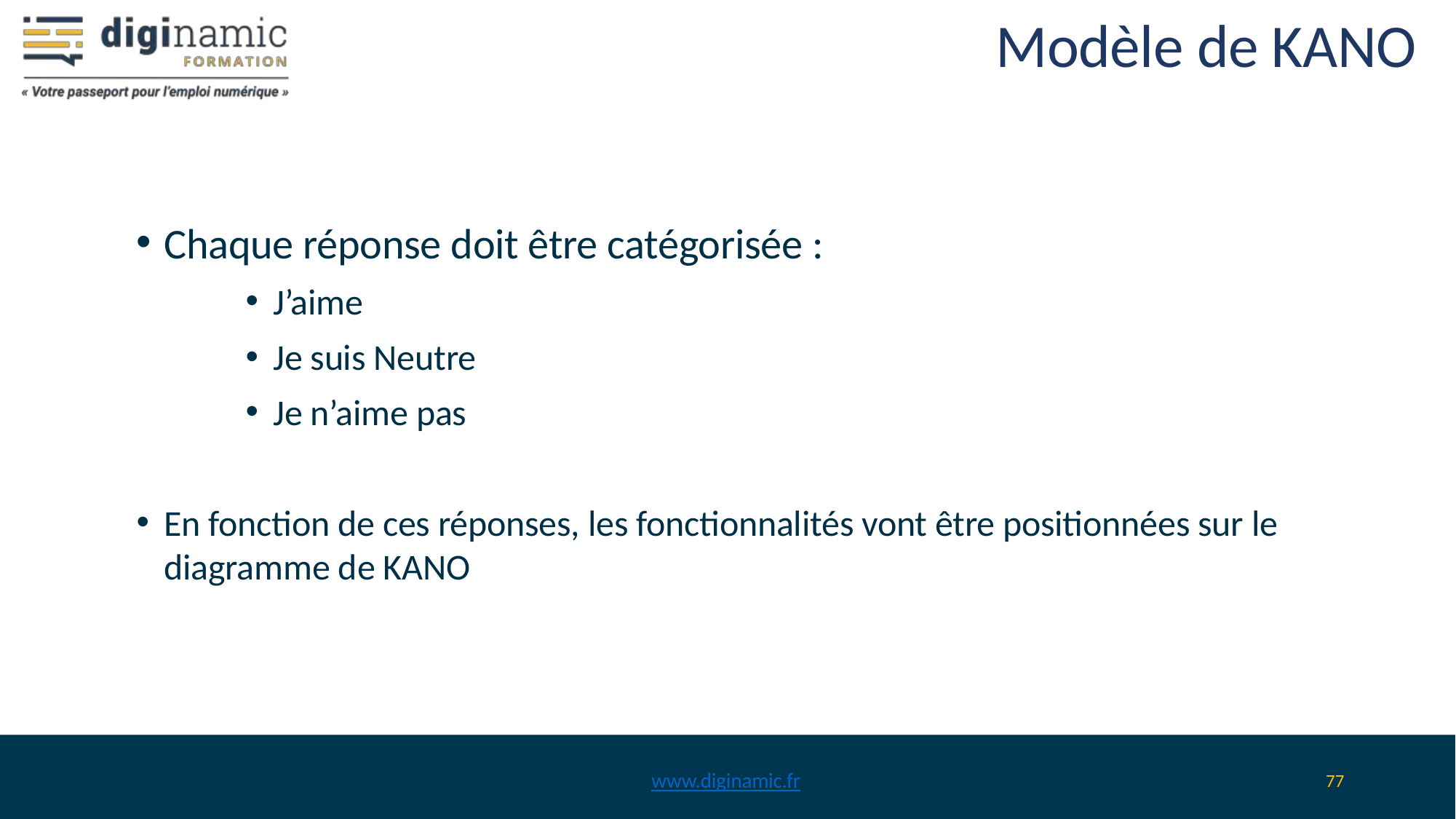

# Modèle de KANO
Chaque réponse doit être catégorisée :
J’aime
Je suis Neutre
Je n’aime pas

En fonction de ces réponses, les fonctionnalités vont être positionnées sur le diagramme de KANO

www.diginamic.fr
77